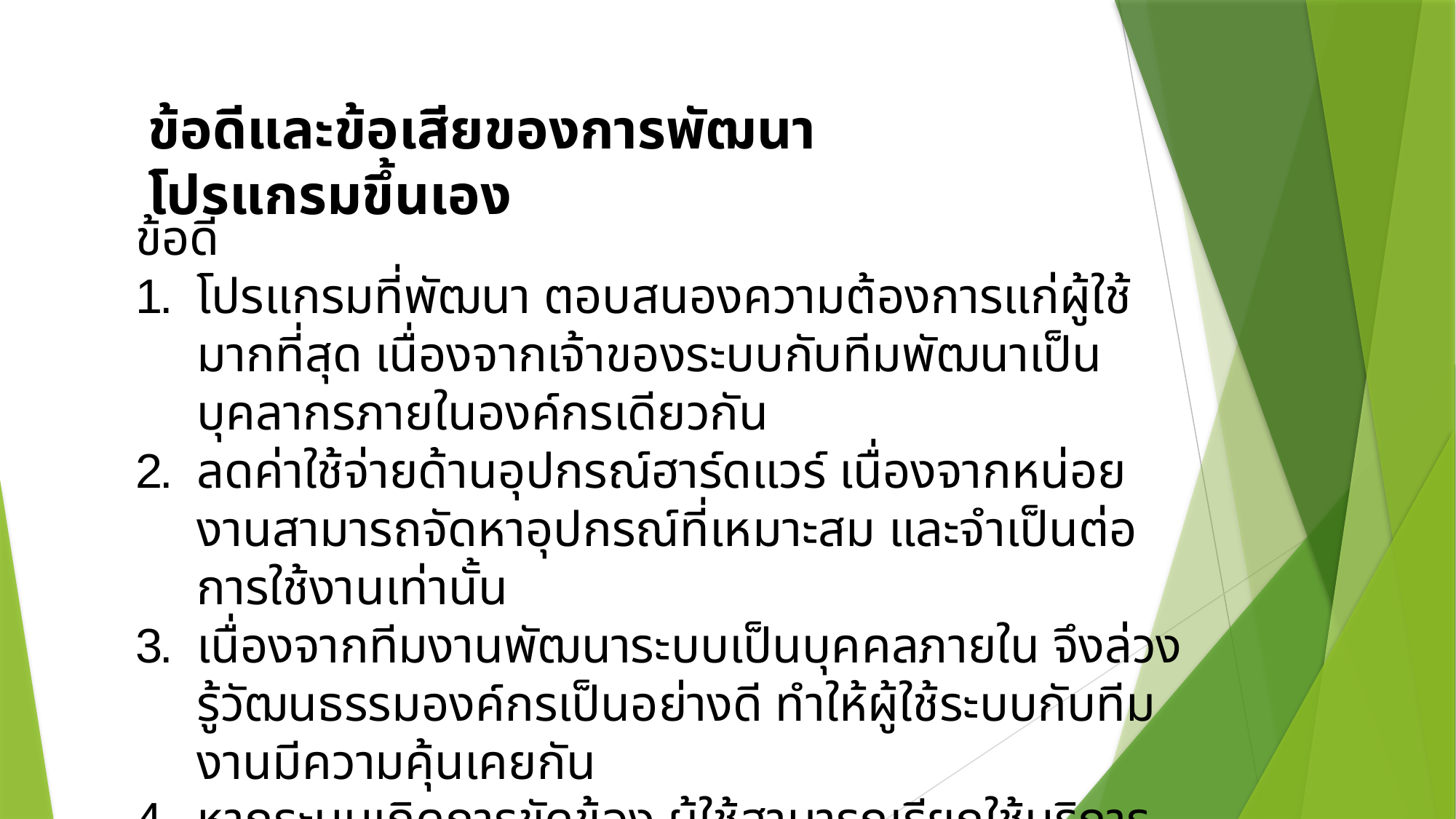

ข้อดีและข้อเสียของการพัฒนาโปรแกรมขึ้นเอง
ข้อดี
โปรแกรมที่พัฒนา ตอบสนองความต้องการแก่ผู้ใช้มากที่สุด เนื่องจากเจ้าของระบบกับทีมพัฒนาเป็นบุคลากรภายในองค์กรเดียวกัน
ลดค่าใช้จ่ายด้านอุปกรณ์ฮาร์ดแวร์ เนื่องจากหน่อยงานสามารถจัดหาอุปกรณ์ที่เหมาะสม และจำเป็นต่อการใช้งานเท่านั้น
เนื่องจากทีมงานพัฒนาระบบเป็นบุคคลภายใน จึงล่วงรู้วัฒนธรรมองค์กรเป็นอย่างดี ทำให้ผู้ใช้ระบบกับทีมงานมีความคุ้นเคยกัน
หากระบบเกิดการขัดข้อง ผู้ใช้สามารถเรียกใช้บริการจากแผนกพัฒนาได้ทันที